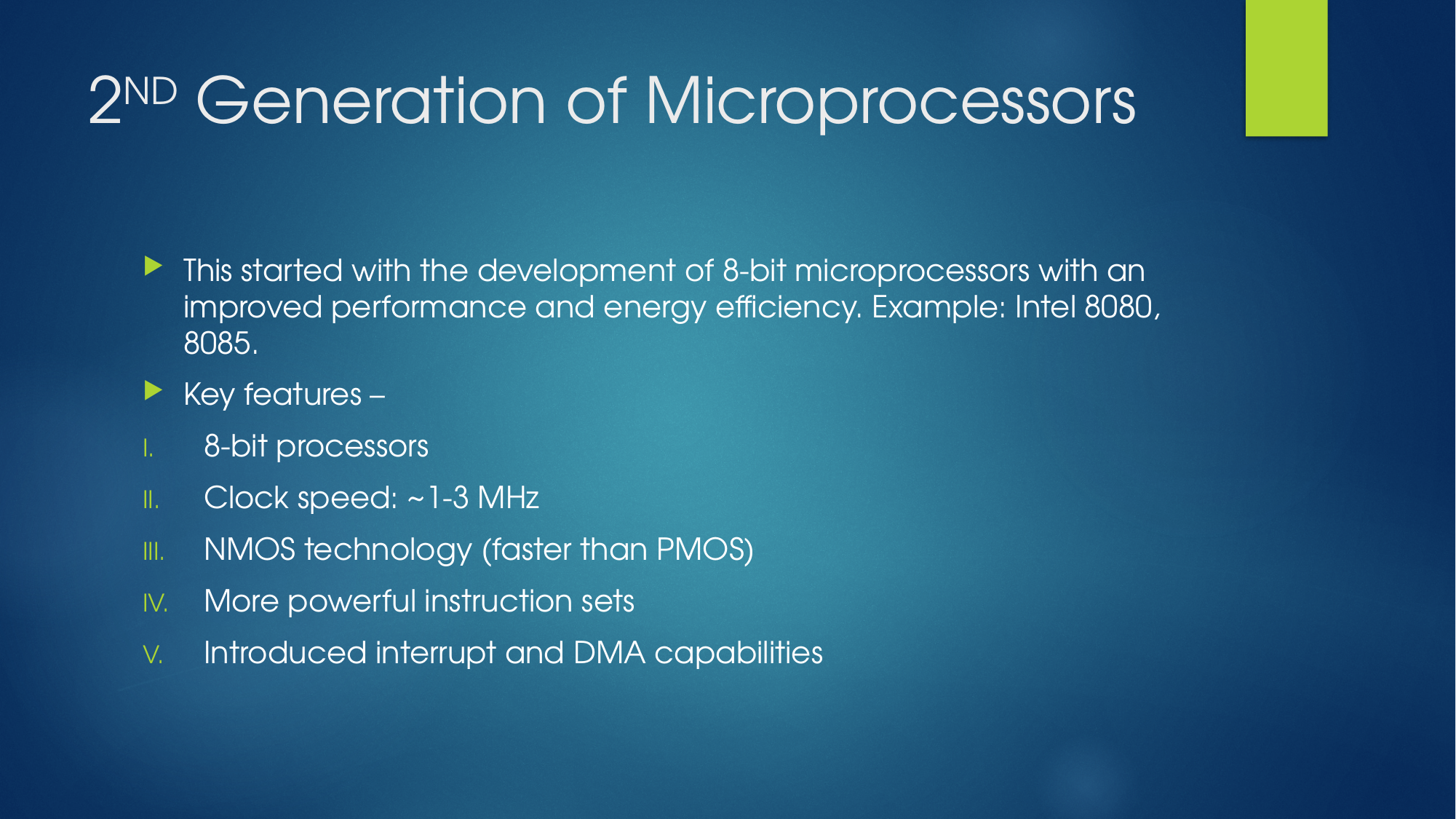

# 2ND Generation of Microprocessors
This started with the development of 8-bit microprocessors with an improved performance and energy efficiency. Example: Intel 8080, 8085.
Key features –
8-bit processors
Clock speed: ~1-3 MHz
NMOS technology (faster than PMOS)
More powerful instruction sets
Introduced interrupt and DMA capabilities